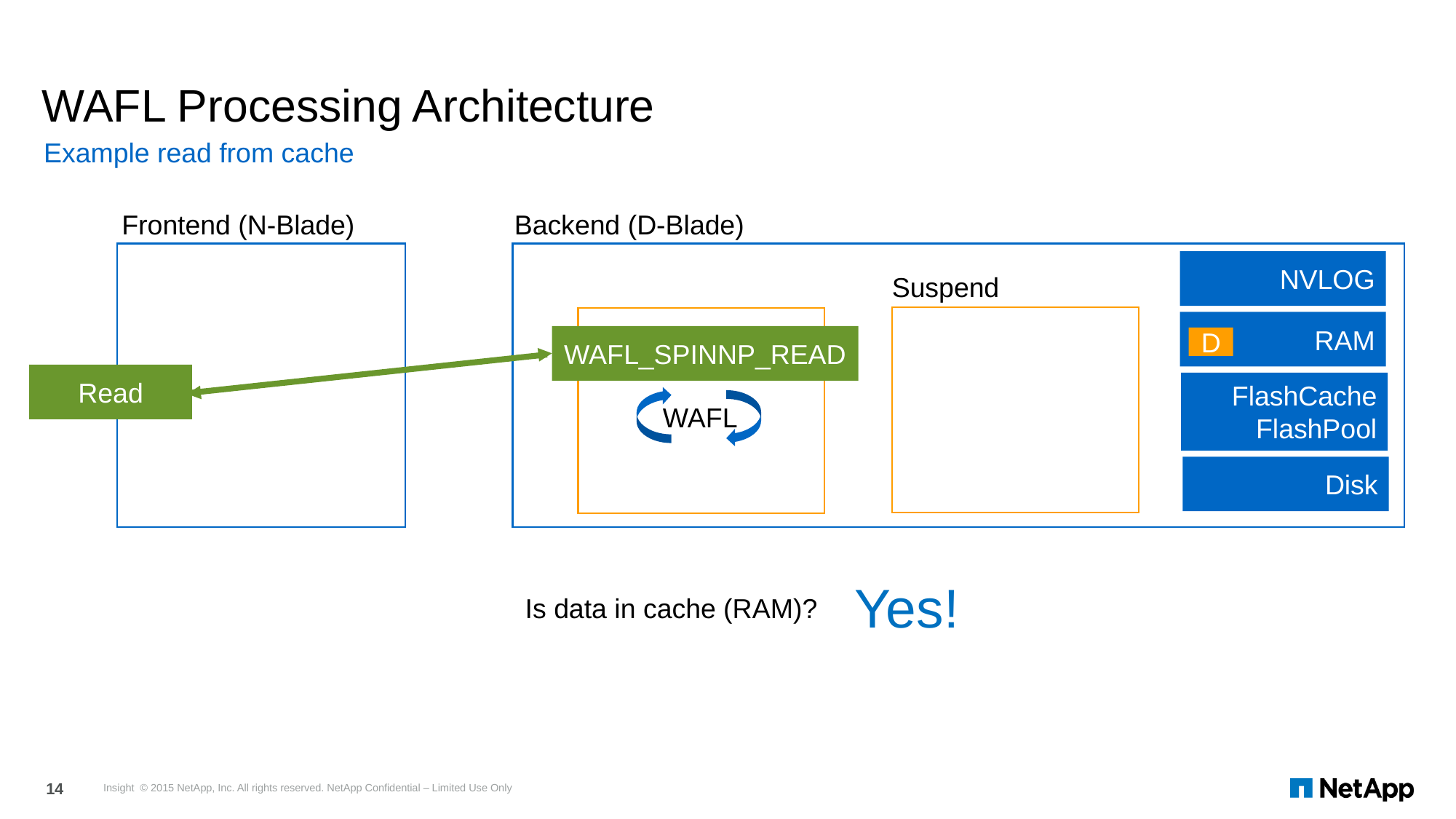

# WAFL Processing Architecture
Example read from cache
Frontend (N-Blade)
Backend (D-Blade)

NVLOG
Suspend

RAM
WAFL_SPINNP_READ
D
Read
FlashCache FlashPool

WAFL
Disk
Yes!
Is data in cache (RAM)?
Insight  © 2015 NetApp, Inc. All rights reserved. NetApp Confidential – Limited Use Only
14